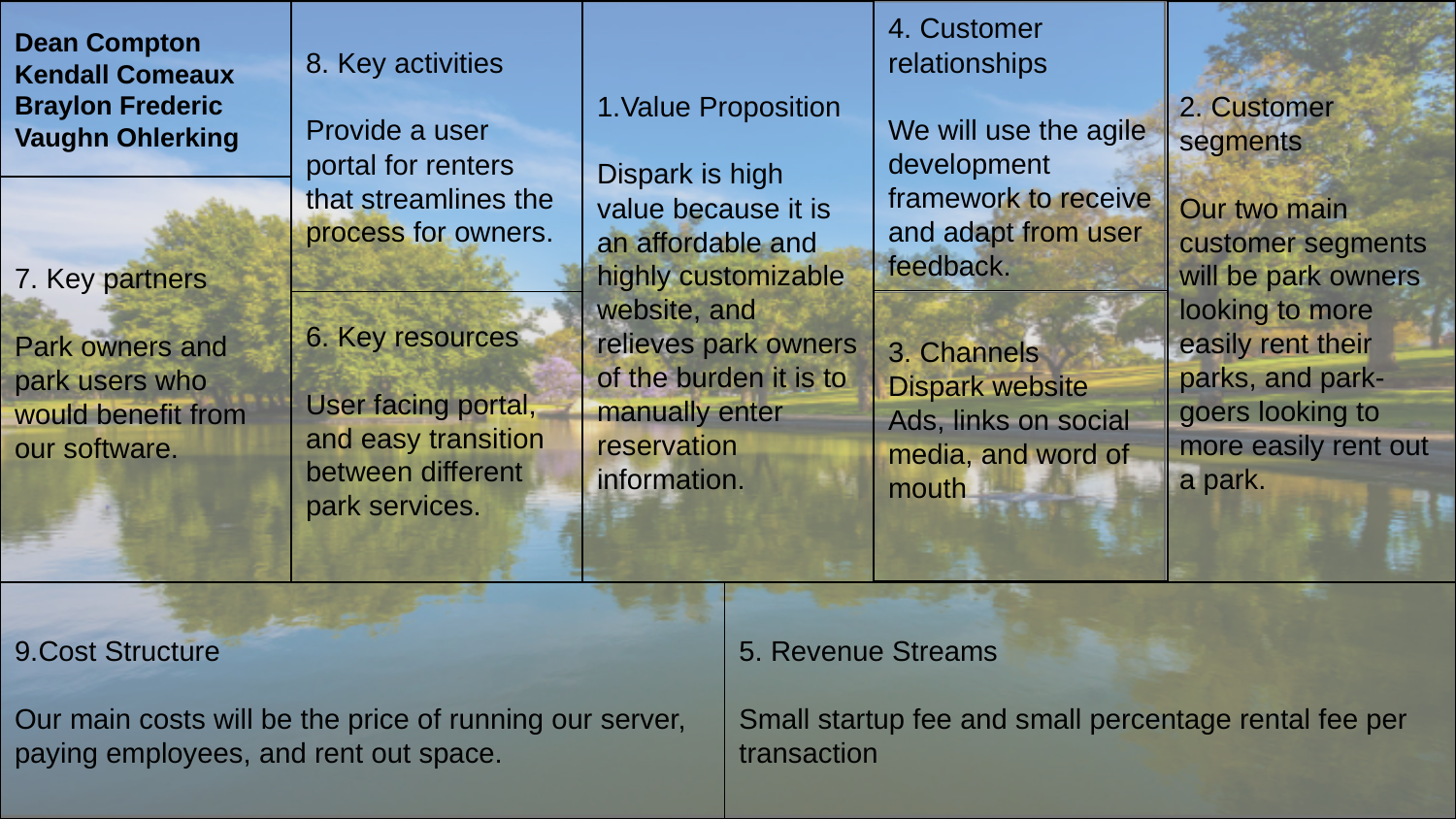

4. Customer relationships

We will use the agile development framework to receive and adapt from user feedback.
Dean Compton Kendall Comeaux Braylon Frederic
Vaughn Ohlerking
8. Key activities

Provide a user portal for renters that streamlines the process for owners.
1.Value Proposition

Dispark is high value because it is an affordable and highly customizable website, and relieves park owners of the burden it is to manually enter reservation information.
2. Customer segments

Our two main customer segments will be park owners looking to more easily rent their parks, and park-goers looking to more easily rent out a park.
7. Key partners

Park owners and park users who would benefit from our software.

3. Channels
Dispark website
Ads, links on social media, and word of mouth

6. Key resources

User facing portal, and easy transition between different park services.

9.Cost Structure

Our main costs will be the price of running our server, paying employees, and rent out space.
5. Revenue Streams

Small startup fee and small percentage rental fee per transaction